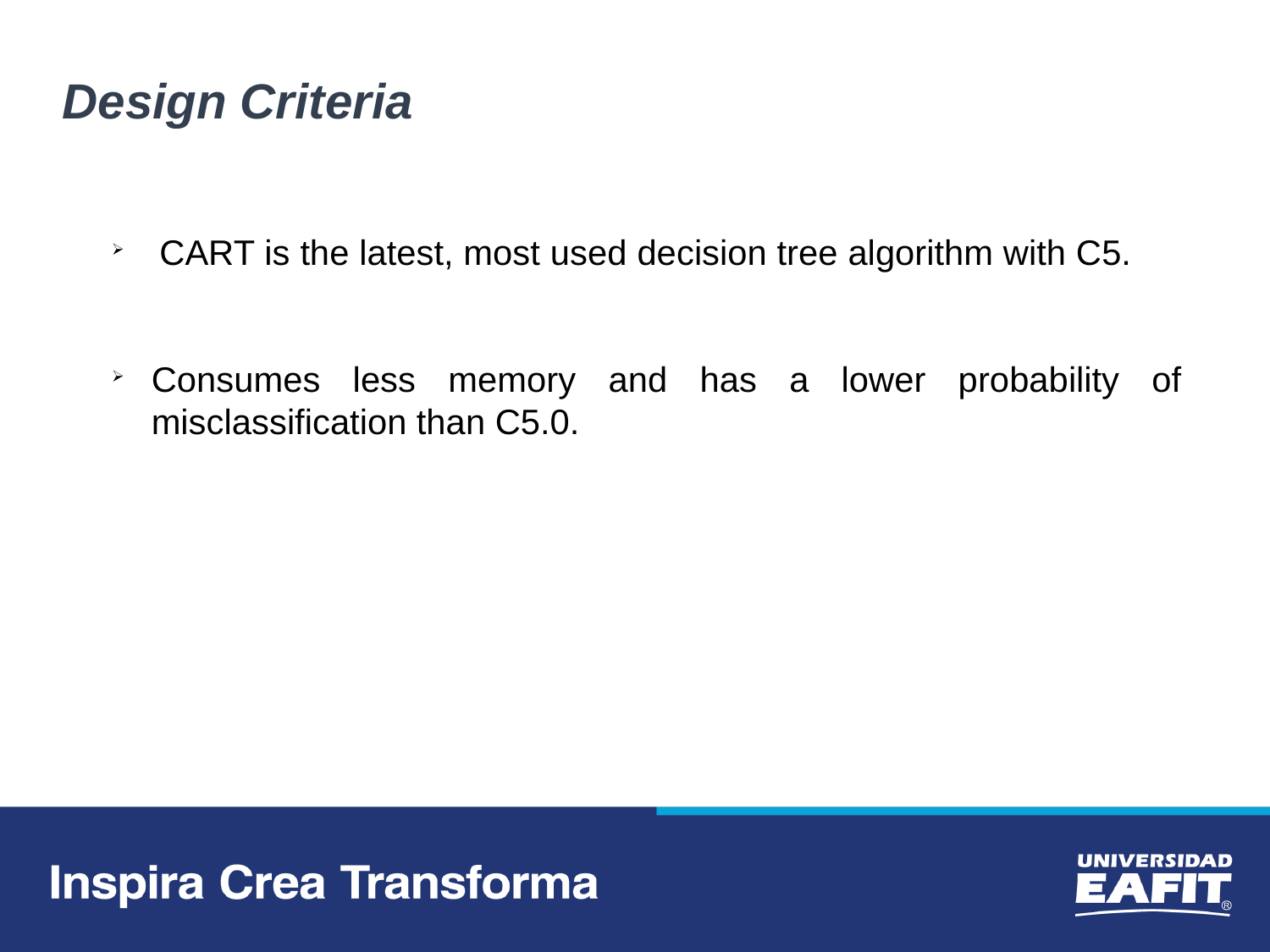

Design Criteria
CART is the latest, most used decision tree algorithm with C5.

Consumes less memory and has a lower probability of misclassification than C5.0.